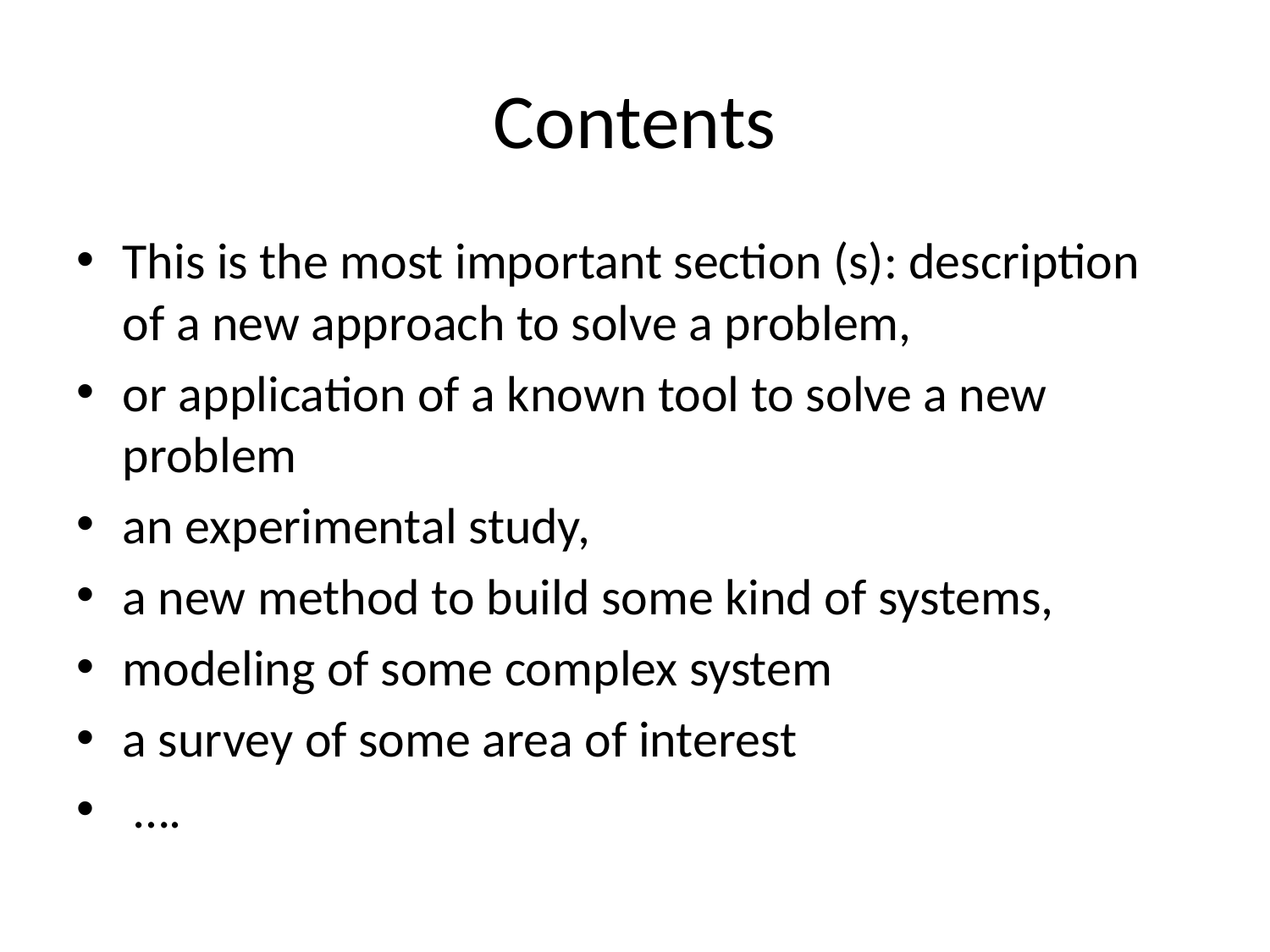

# Contents
This is the most important section (s): description of a new approach to solve a problem,
or application of a known tool to solve a new problem
an experimental study,
a new method to build some kind of systems,
modeling of some complex system
a survey of some area of interest
 ….